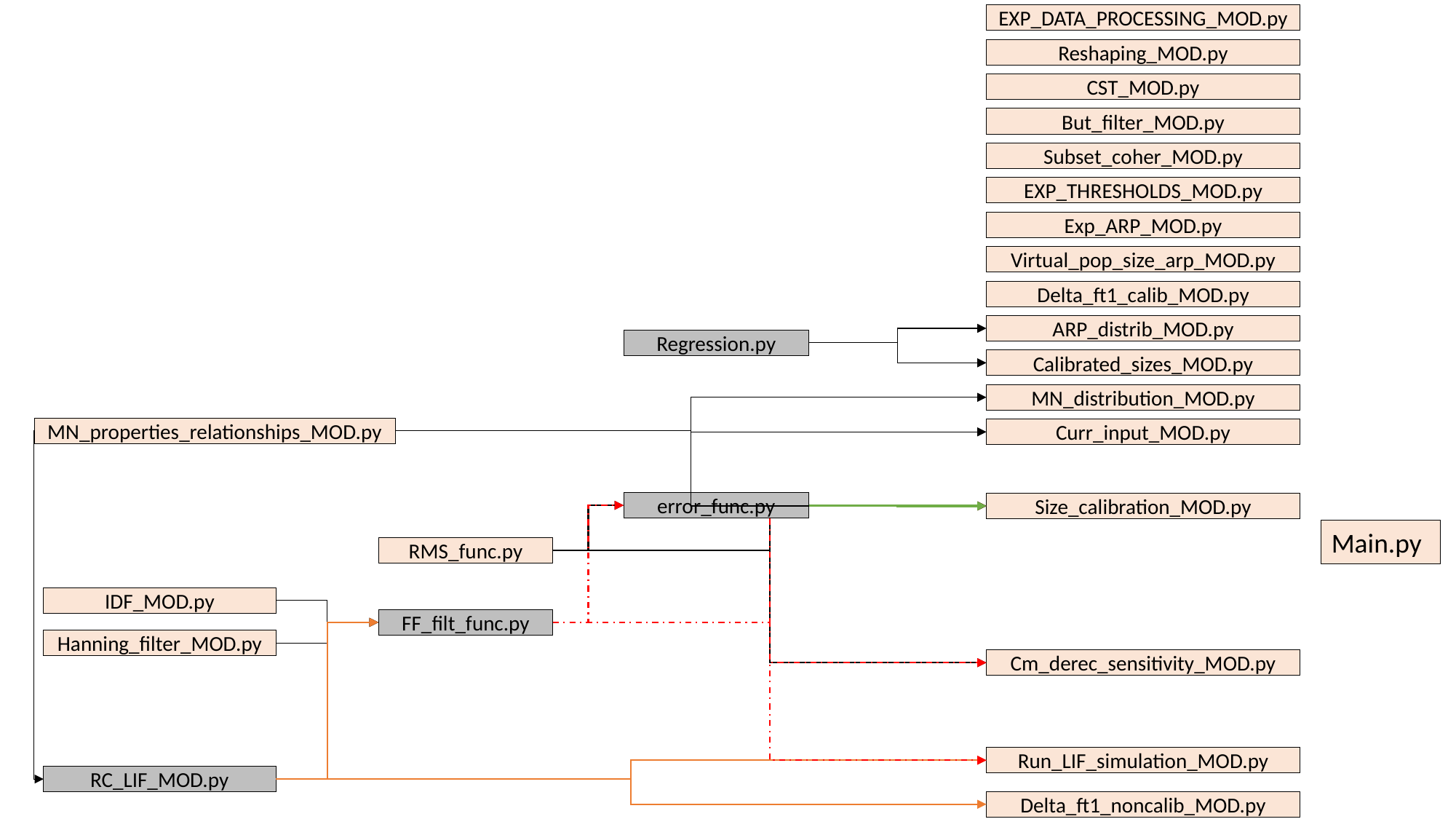

EXP_DATA_PROCESSING_MOD.py
Reshaping_MOD.py
CST_MOD.py
But_filter_MOD.py
Subset_coher_MOD.py
EXP_THRESHOLDS_MOD.py
Exp_ARP_MOD.py
Virtual_pop_size_arp_MOD.py
Delta_ft1_calib_MOD.py
ARP_distrib_MOD.py
Regression.py
Calibrated_sizes_MOD.py
MN_distribution_MOD.py
MN_properties_relationships_MOD.py
Curr_input_MOD.py
error_func.py
Size_calibration_MOD.py
Main.py
RMS_func.py
IDF_MOD.py
FF_filt_func.py
Hanning_filter_MOD.py
Cm_derec_sensitivity_MOD.py
Run_LIF_simulation_MOD.py
RC_LIF_MOD.py
Delta_ft1_noncalib_MOD.py